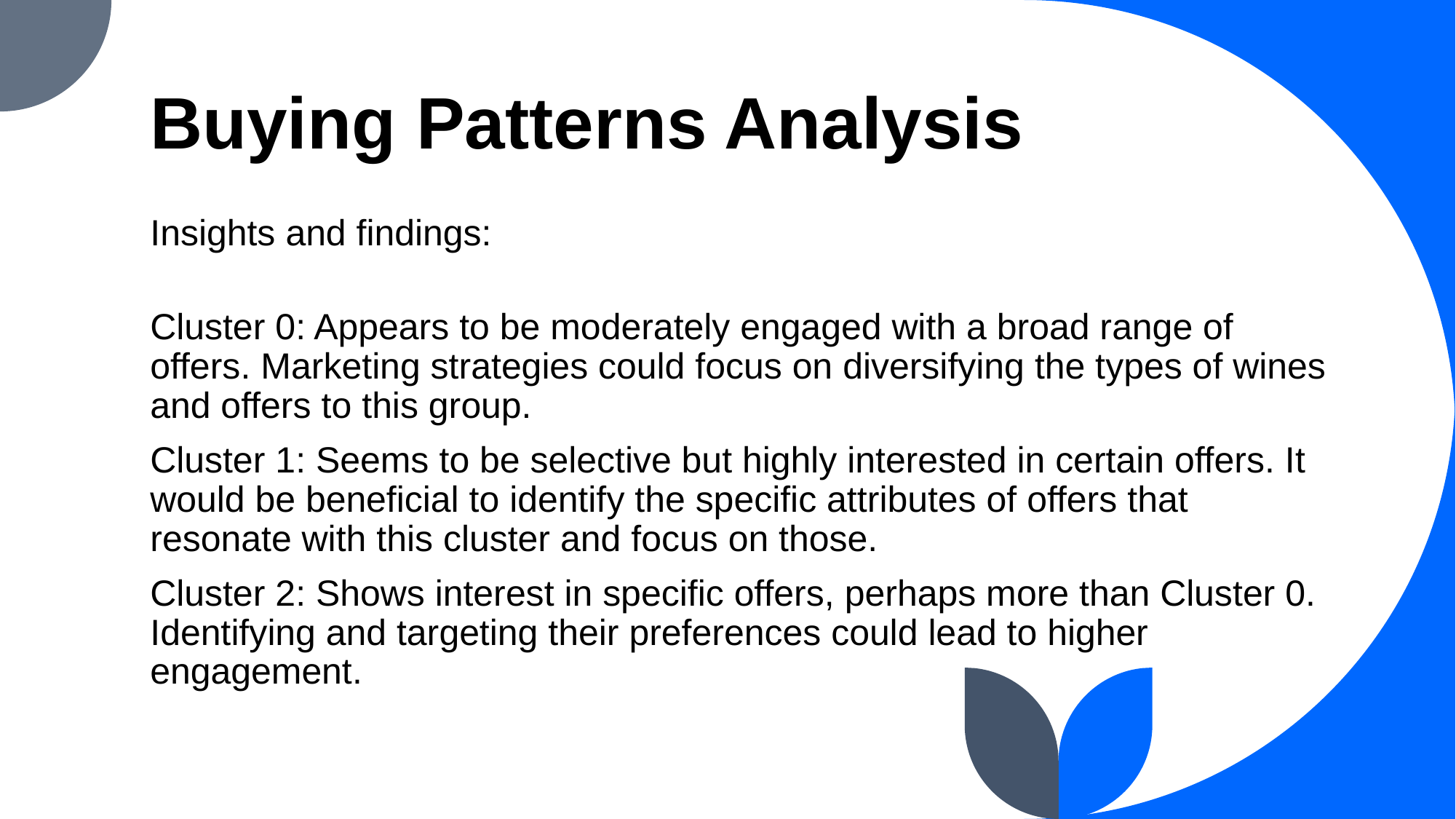

# Buying Patterns Analysis
Insights and findings:
Cluster 0: Appears to be moderately engaged with a broad range of offers. Marketing strategies could focus on diversifying the types of wines and offers to this group.
Cluster 1: Seems to be selective but highly interested in certain offers. It would be beneficial to identify the specific attributes of offers that resonate with this cluster and focus on those.
Cluster 2: Shows interest in specific offers, perhaps more than Cluster 0. Identifying and targeting their preferences could lead to higher engagement.